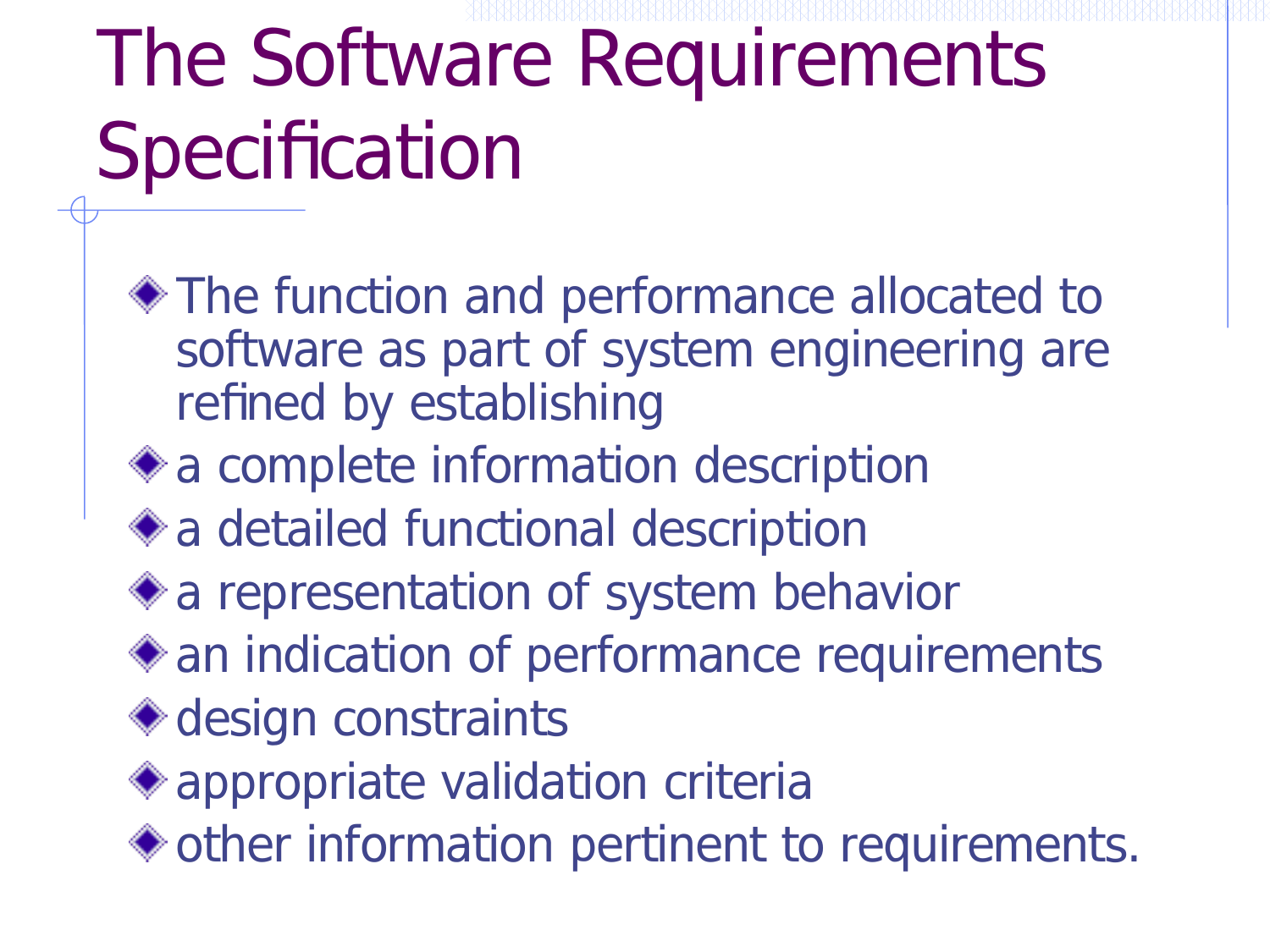

# The Software Requirements Specification
The function and performance allocated to software as part of system engineering are refined by establishing
a complete information description
a detailed functional description
a representation of system behavior
an indication of performance requirements
design constraints
appropriate validation criteria
other information pertinent to requirements.